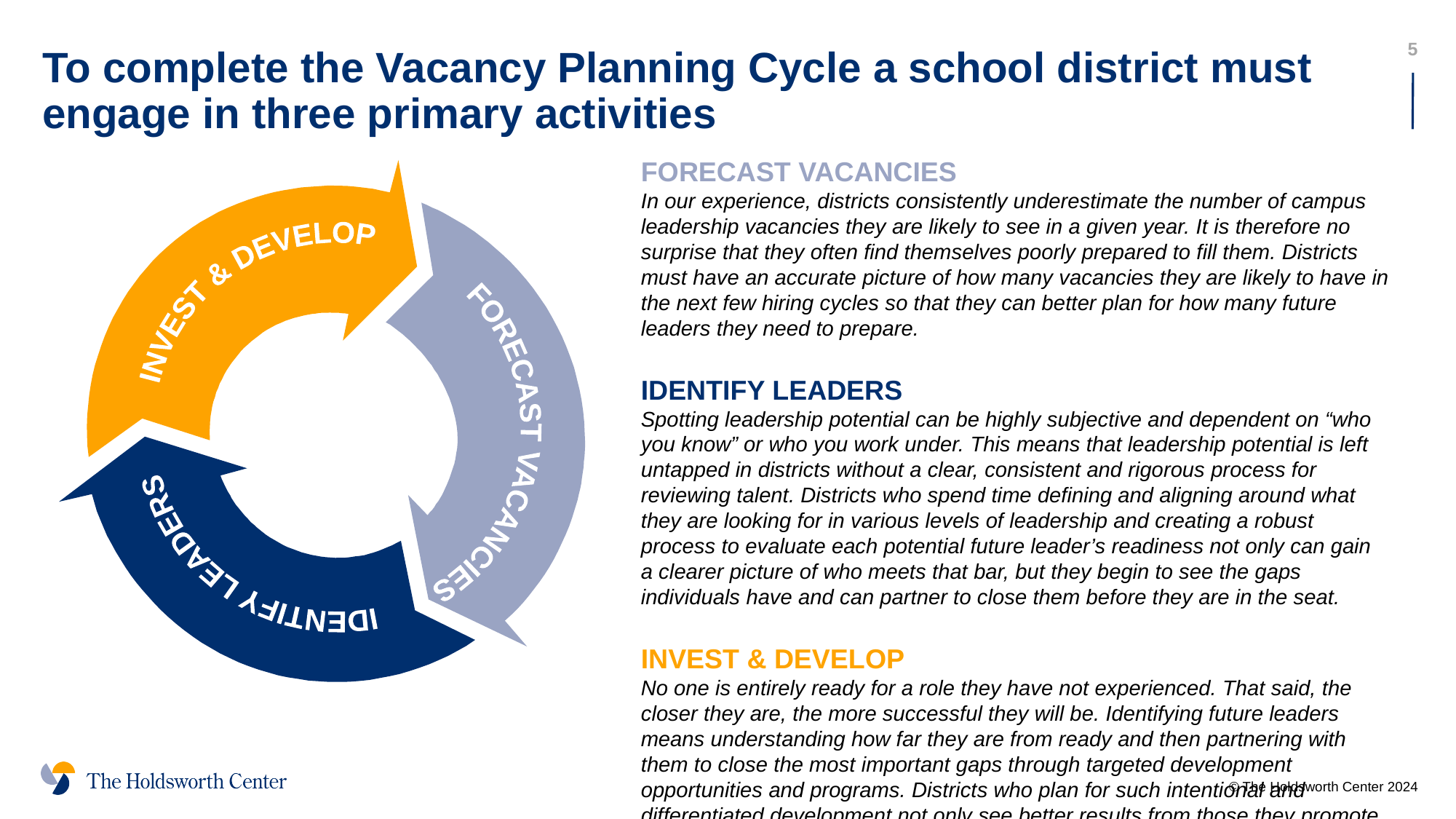

# To complete the Vacancy Planning Cycle a school district must engage in three primary activities

IDENTIFY LEADERS           INVEST & DEVELOP             FORECAST VACANCIES

FORECAST VACANCIES
In our experience, districts consistently underestimate the number of campus leadership vacancies they are likely to see in a given year. It is therefore no surprise that they often find themselves poorly prepared to fill them. Districts must have an accurate picture of how many vacancies they are likely to have in the next few hiring cycles so that they can better plan for how many future leaders they need to prepare.

IDENTIFY LEADERS
Spotting leadership potential can be highly subjective and dependent on “who you know” or who you work under. This means that leadership potential is left untapped in districts without a clear, consistent and rigorous process for reviewing talent. Districts who spend time defining and aligning around what they are looking for in various levels of leadership and creating a robust process to evaluate each potential future leader’s readiness not only can gain a clearer picture of who meets that bar, but they begin to see the gaps individuals have and can partner to close them before they are in the seat.

INVEST & DEVELOP
No one is entirely ready for a role they have not experienced. That said, the closer they are, the more successful they will be. Identifying future leaders means understanding how far they are from ready and then partnering with them to close the most important gaps through targeted development opportunities and programs. Districts who plan for such intentional and differentiated development not only see better results from those they promote but also higher retention among staff.